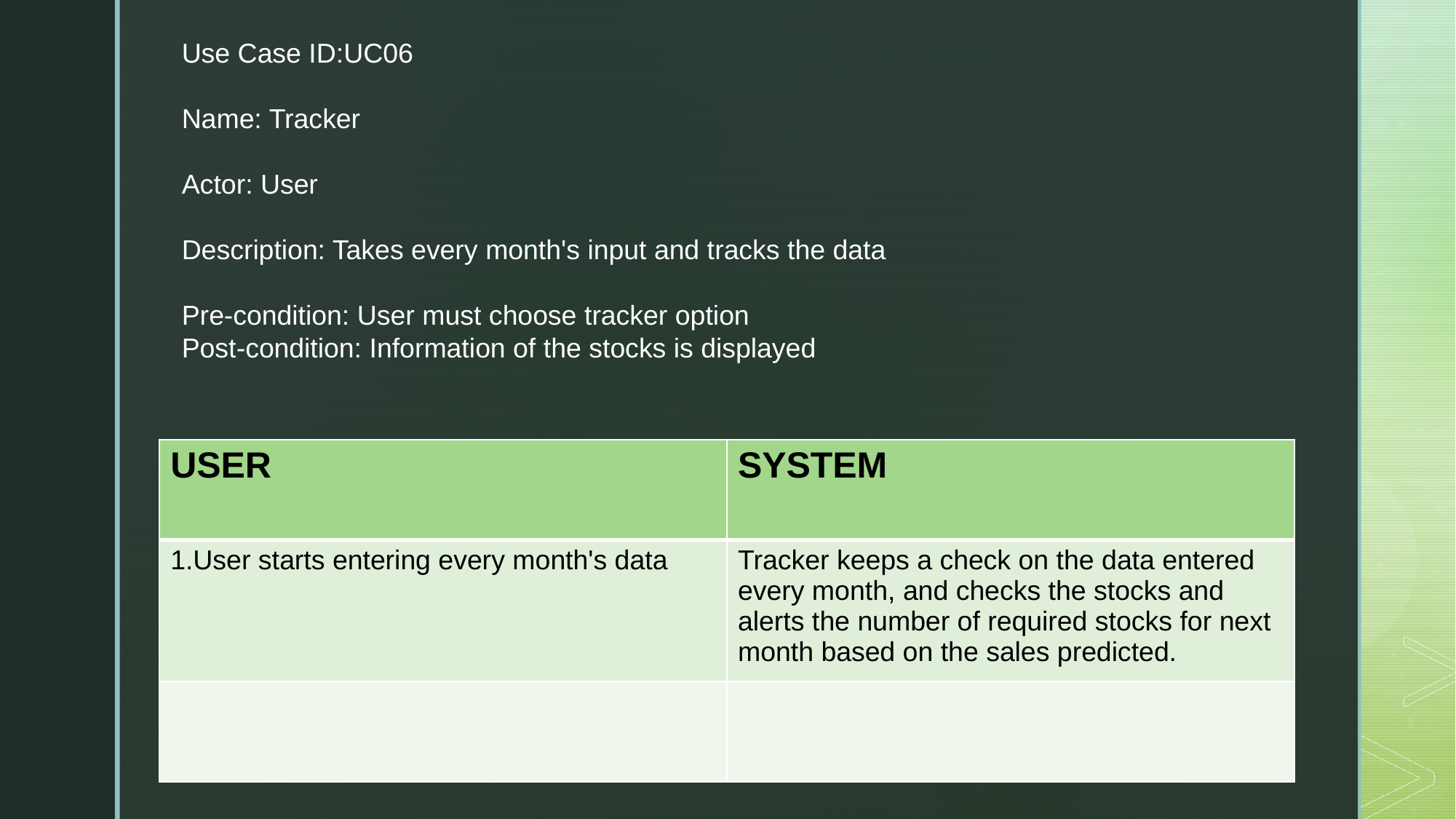

Use Case ID:UC06

Name: Tracker

Actor: User

Description: Takes every month's input and tracks the data

Pre-condition: User must choose tracker option
Post-condition: Information of the stocks is displayed
| USER | SYSTEM |
| --- | --- |
| 1.User starts entering every month's data | Tracker keeps a check on the data entered every month, and checks the stocks and alerts the number of required stocks for next month based on the sales predicted. |
|  |  |